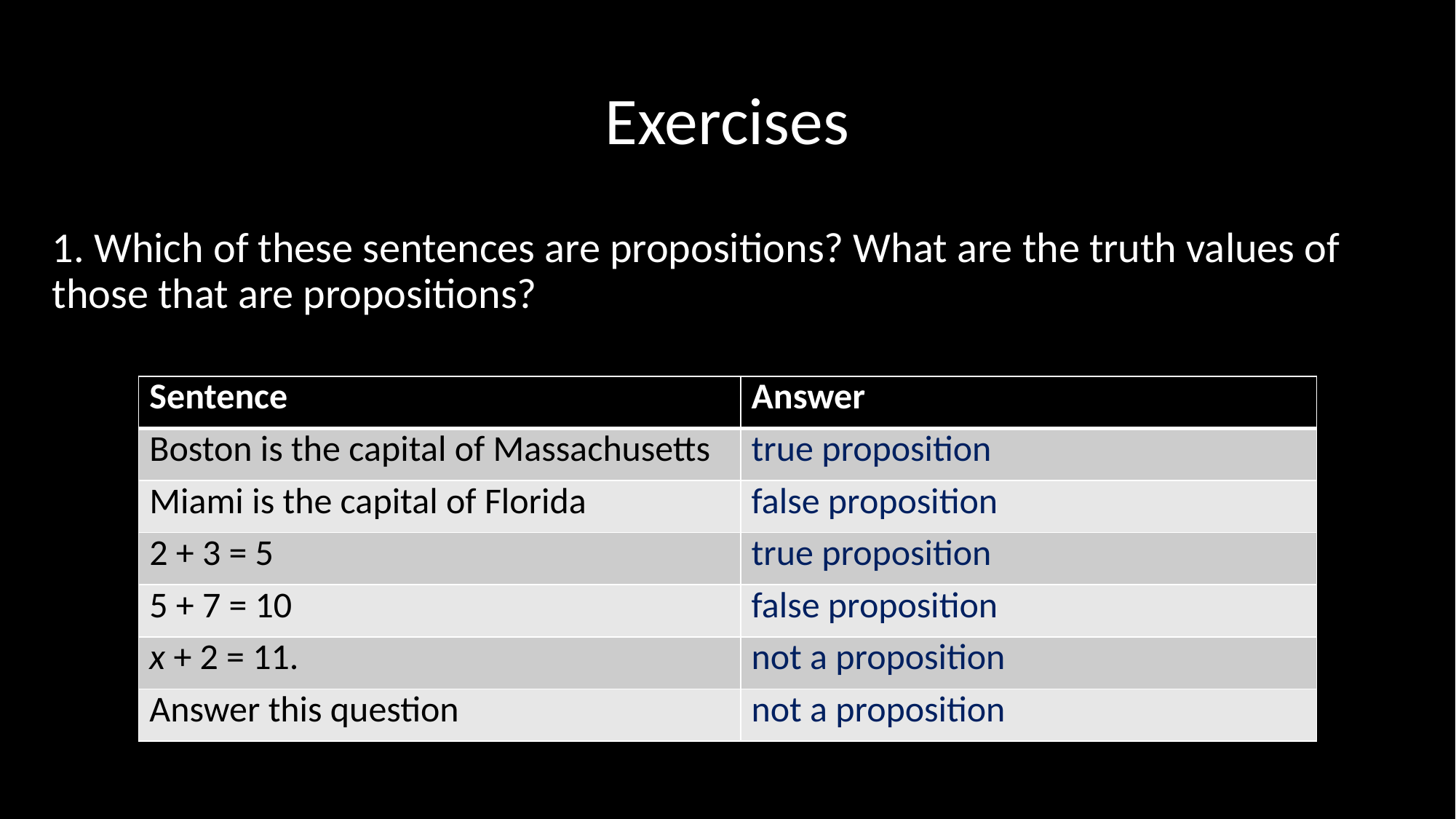

# Exercises
1. Which of these sentences are propositions? What are the truth values of those that are propositions?

| Sentence | Answer |
| --- | --- |
| Boston is the capital of Massachusetts | true proposition |
| Miami is the capital of Florida | false proposition |
| 2 + 3 = 5 | true proposition |
| 5 + 7 = 10 | false proposition |
| x + 2 = 11. | not a proposition |
| Answer this question | not a proposition |